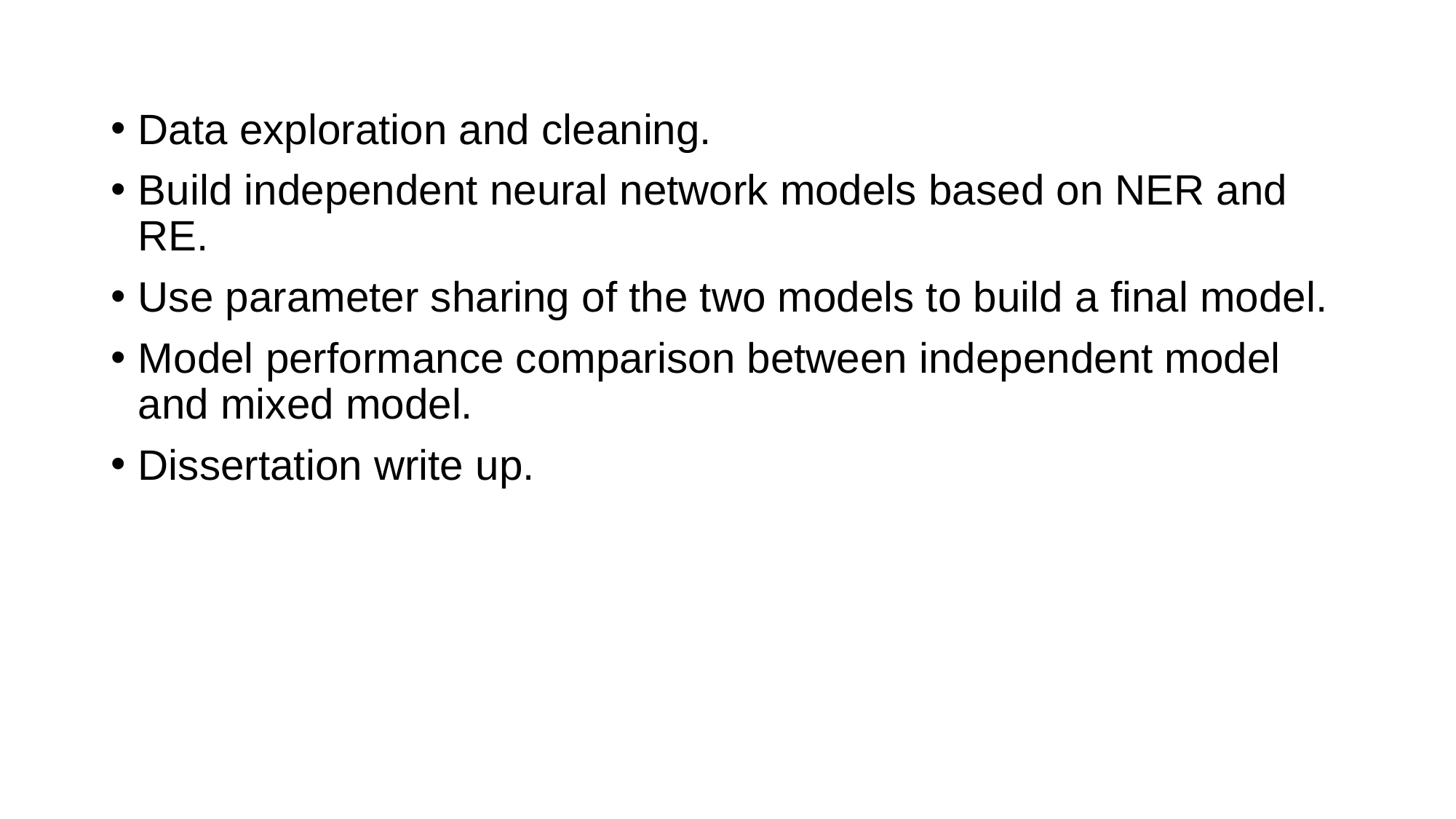

Data exploration and cleaning.
Build independent neural network models based on NER and RE.
Use parameter sharing of the two models to build a final model.
Model performance comparison between independent model and mixed model.
Dissertation write up.